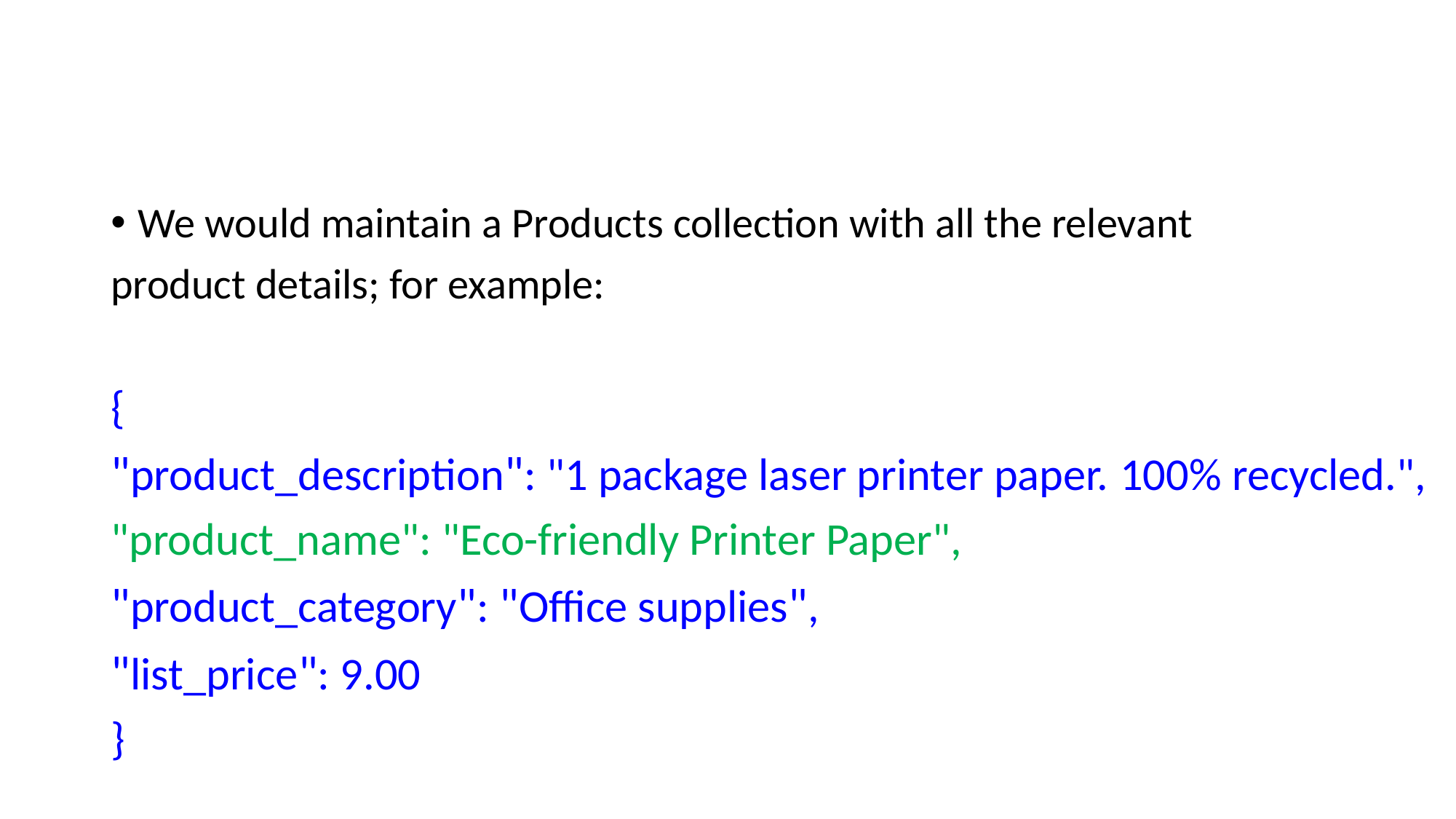

#
We would maintain a Products collection with all the relevant
product details; for example:

{
"product_description": "1 package laser printer paper. 100% recycled.",
"product_name": "Eco-friendly Printer Paper",
"product_category": "Office supplies",
"list_price": 9.00
}